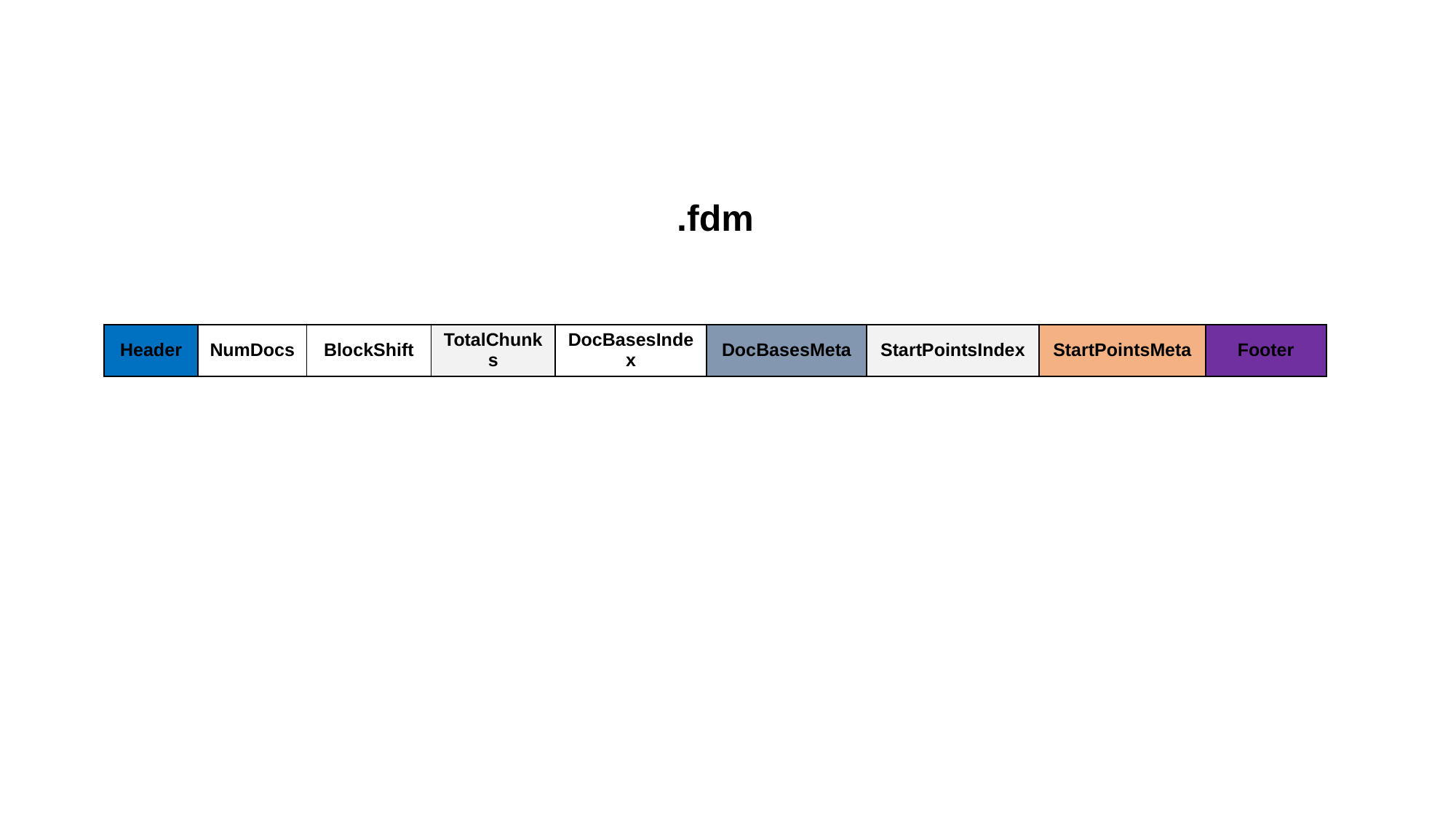

.fdm
| Header | NumDocs | BlockShift | TotalChunks | DocBasesIndex | DocBasesMeta | StartPointsIndex | StartPointsMeta | Footer |
| --- | --- | --- | --- | --- | --- | --- | --- | --- |